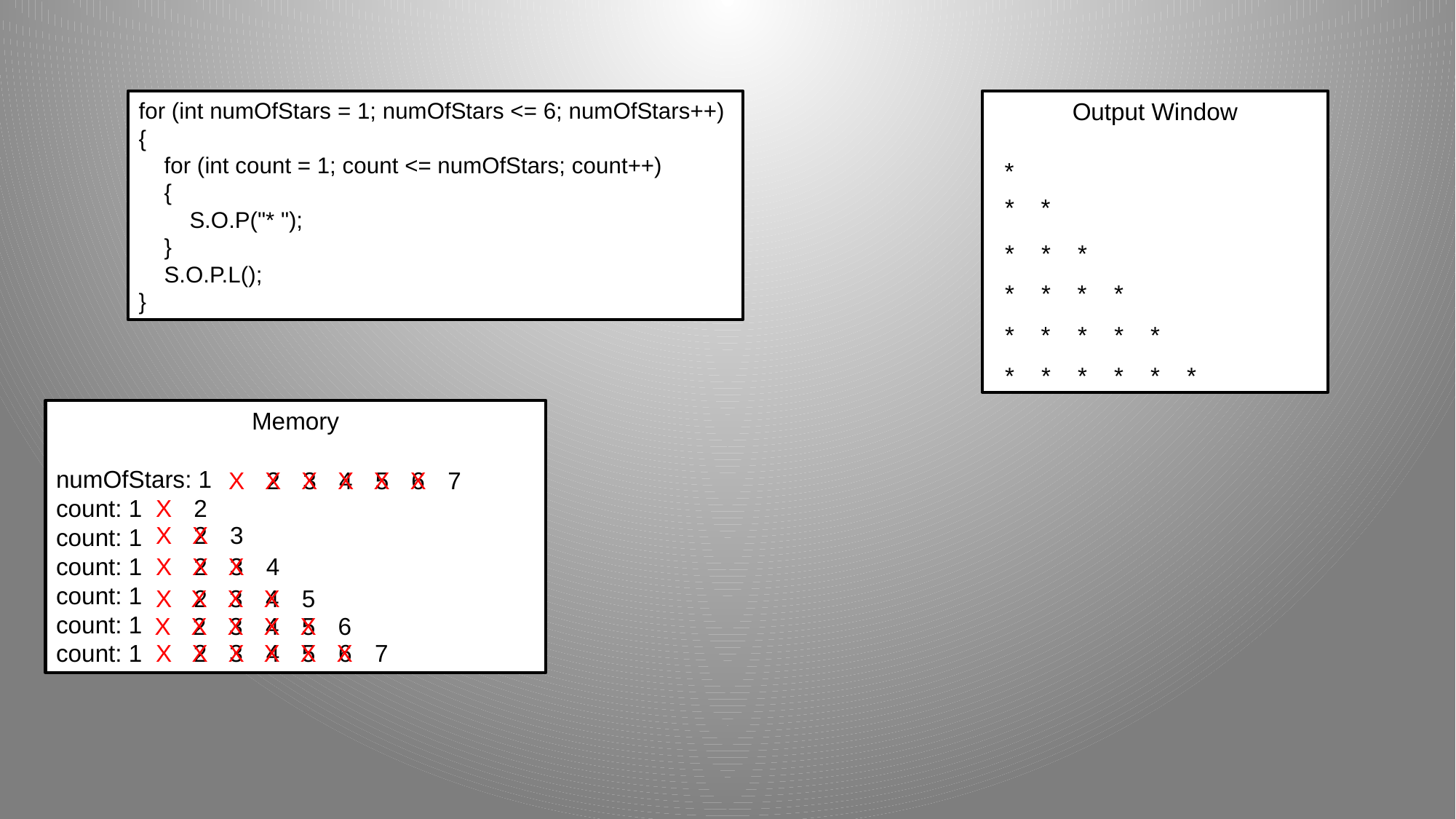

for (int numOfStars = 1; numOfStars <= 6; numOfStars++)
{
    for (int count = 1; count <= numOfStars; count++)
    {
        S.O.P("* ");
    }
    S.O.P.L();
}
Output Window

*
*
*
*
*
*
*
*
*
*
*
*
*
*
*
*
*
*
*
*
*
Memory

numOfStars: 1
count: 1
count: 1
count: 1
count: 1
count: 1
count: 1
X
2
X
3
X
4
X
X
5
6
X
7
X
2
X
2
X
3
X
2
X
X
3
4
X
X
2
3
X
4
X
5
X
2
X
3
X
4
X
5
X
6
X
X
2
3
X
X
4
5
X
6
X
7